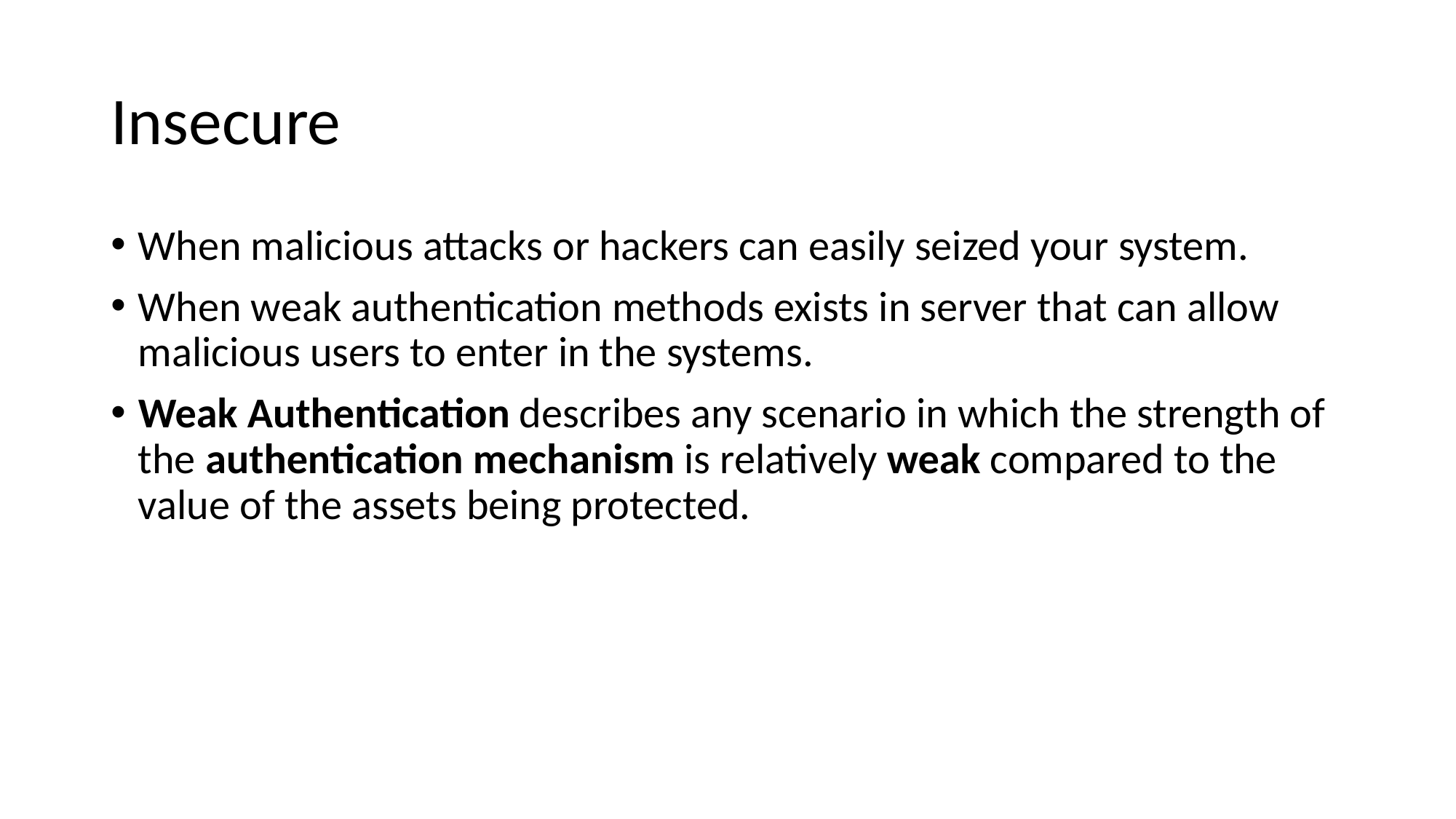

# Insecure
When malicious attacks or hackers can easily seized your system.
When weak authentication methods exists in server that can allow malicious users to enter in the systems.
Weak Authentication describes any scenario in which the strength of the authentication mechanism is relatively weak compared to the value of the assets being protected.